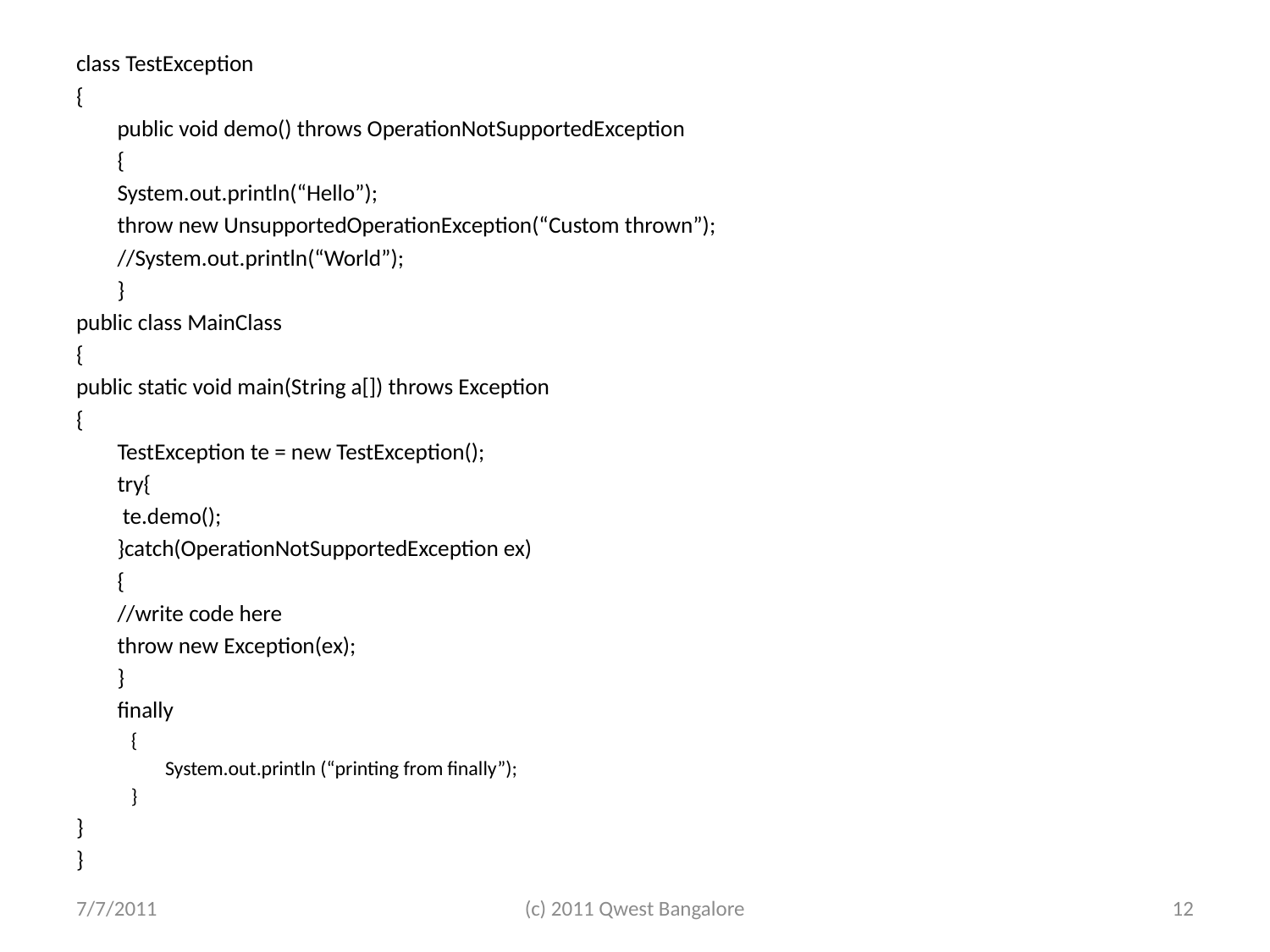

#
class TestException
{
	public void demo() throws OperationNotSupportedException
	{
		System.out.println(“Hello”);
		throw new UnsupportedOperationException(“Custom thrown”);
		//System.out.println(“World”);
	}
public class MainClass
{
public static void main(String a[]) throws Exception
{
	TestException te = new TestException();
	try{
	 te.demo();
	}catch(OperationNotSupportedException ex)
	{
		//write code here
		throw new Exception(ex);
	}
	finally
{
	System.out.println (“printing from finally”);
}
}
}
7/7/2011
(c) 2011 Qwest Bangalore
12